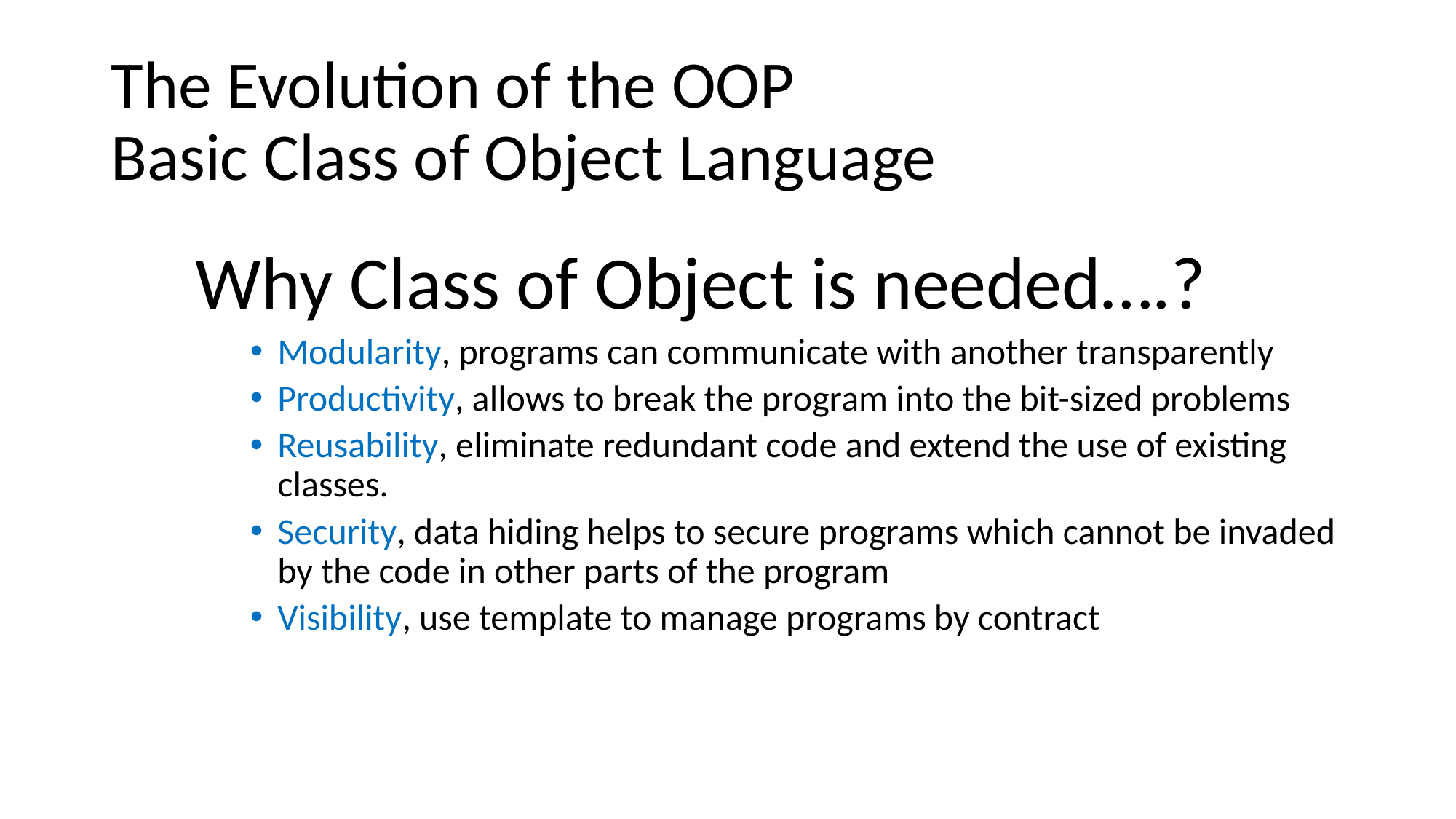

# The Evolution of the OOP Basic Class of Object Language
Why Class of Object is needed….?
Modularity, programs can communicate with another transparently
Productivity, allows to break the program into the bit-sized problems
Reusability, eliminate redundant code and extend the use of existing classes.
Security, data hiding helps to secure programs which cannot be invaded by the code in other parts of the program
Visibility, use template to manage programs by contract